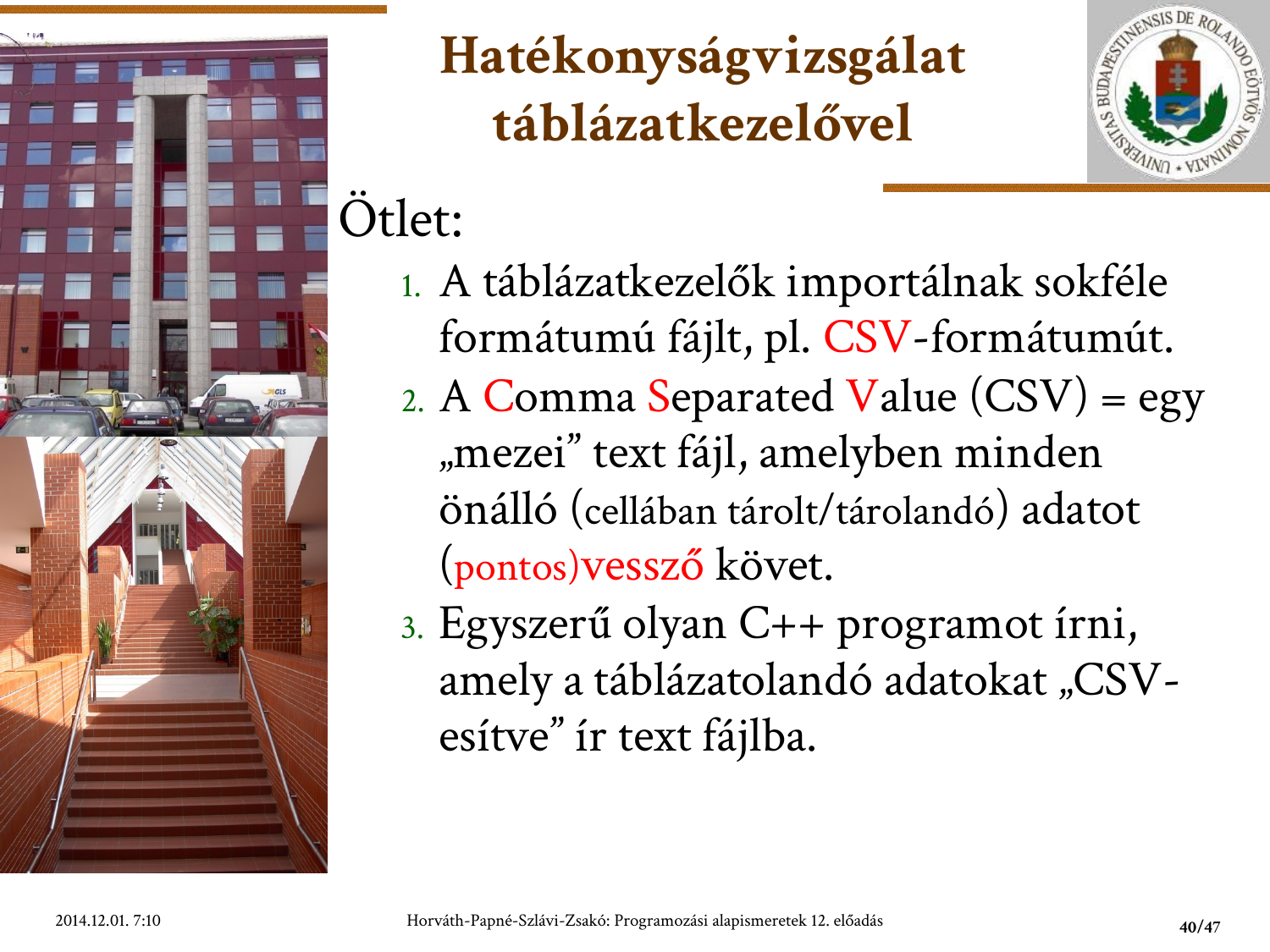

# Hatékonyságvizsgálat táblázatkezelővel
Ötlet:
A táblázatkezelők importálnak sokféle formátumú fájlt, pl. CSV-formátumút.
A Comma Separated Value (CSV) = egy „mezei” text fájl, amelyben minden önálló (cellában tárolt/tárolandó) adatot (pontos)vessző követ.
Egyszerű olyan C++ programot írni, amely a táblázatolandó adatokat „CSV-esítve” ír text fájlba.

2014.12.01. 7:10
Horváth-Papné-Szlávi-Zsakó: Programozási alapismeretek 12. előadás
40/47